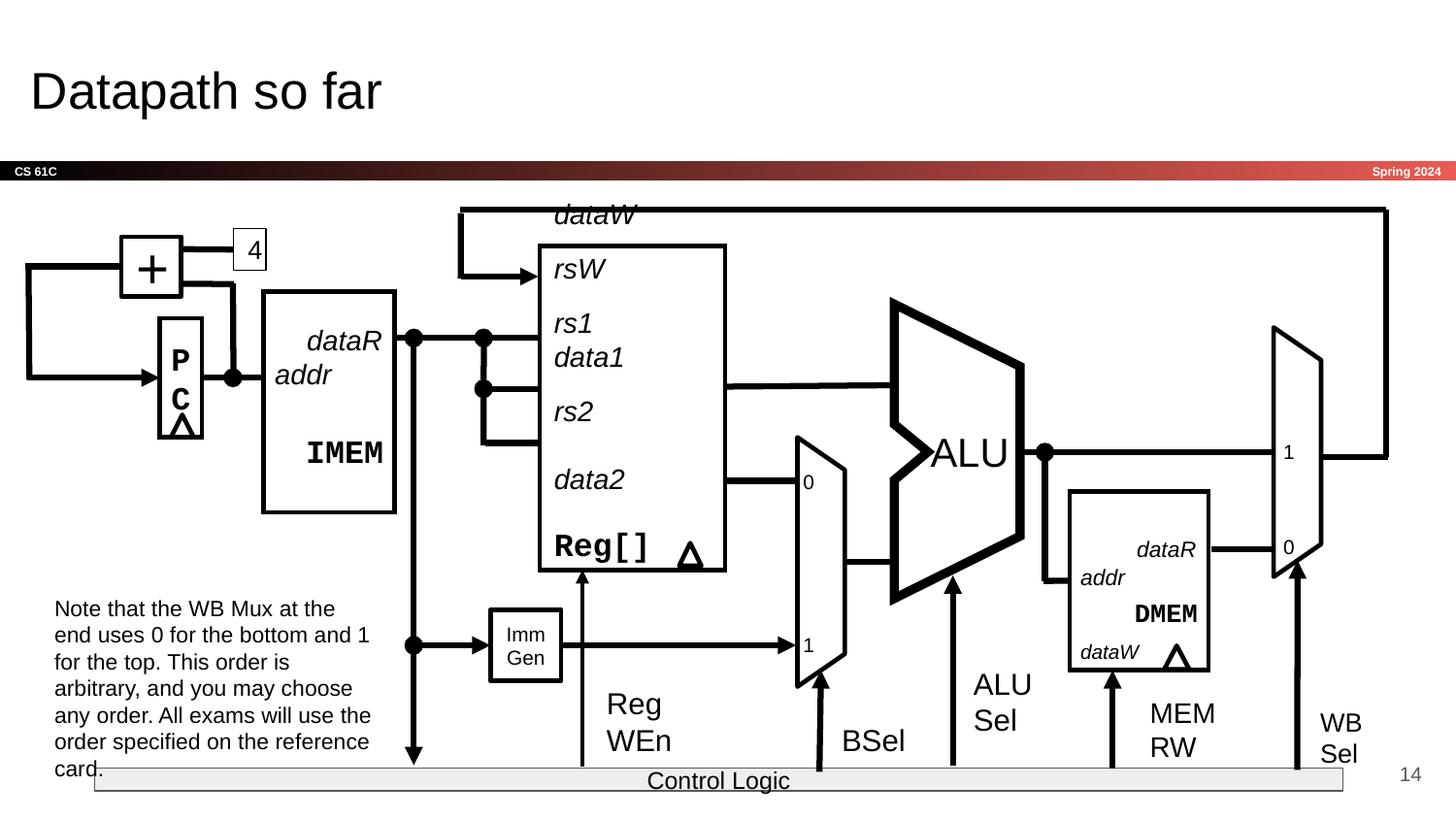

# Datapath so far
4
+
dataW
rsW
rs1	 data1
rs2
	 data2
Reg[]
    dataR
addr

IMEM

A
ALU
B
PC

1

0

0

1

       dataR
addr
DMEM
dataW

Note that the WB Mux at the end uses 0 for the bottom and 1 for the top. This order is arbitrary, and you may choose any order. All exams will use the order specified on the reference card.
ImmGen

ALUSel
RegWEn
MEMRW
WBSel
BSel
14
Control Logic